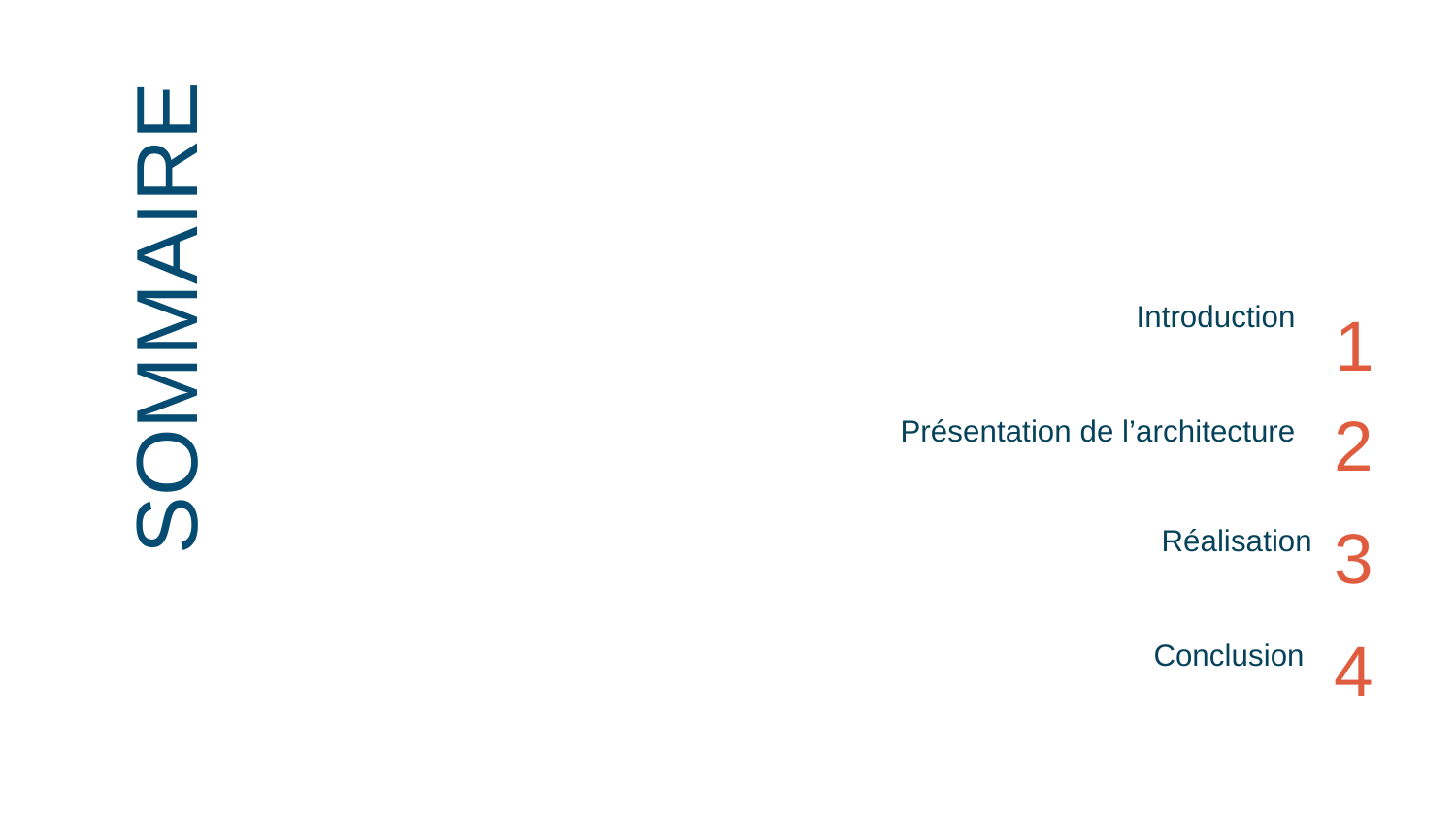

1
Introduction
2
SOMMAIRE
Présentation de l’architecture
3
Réalisation
4
Conclusion